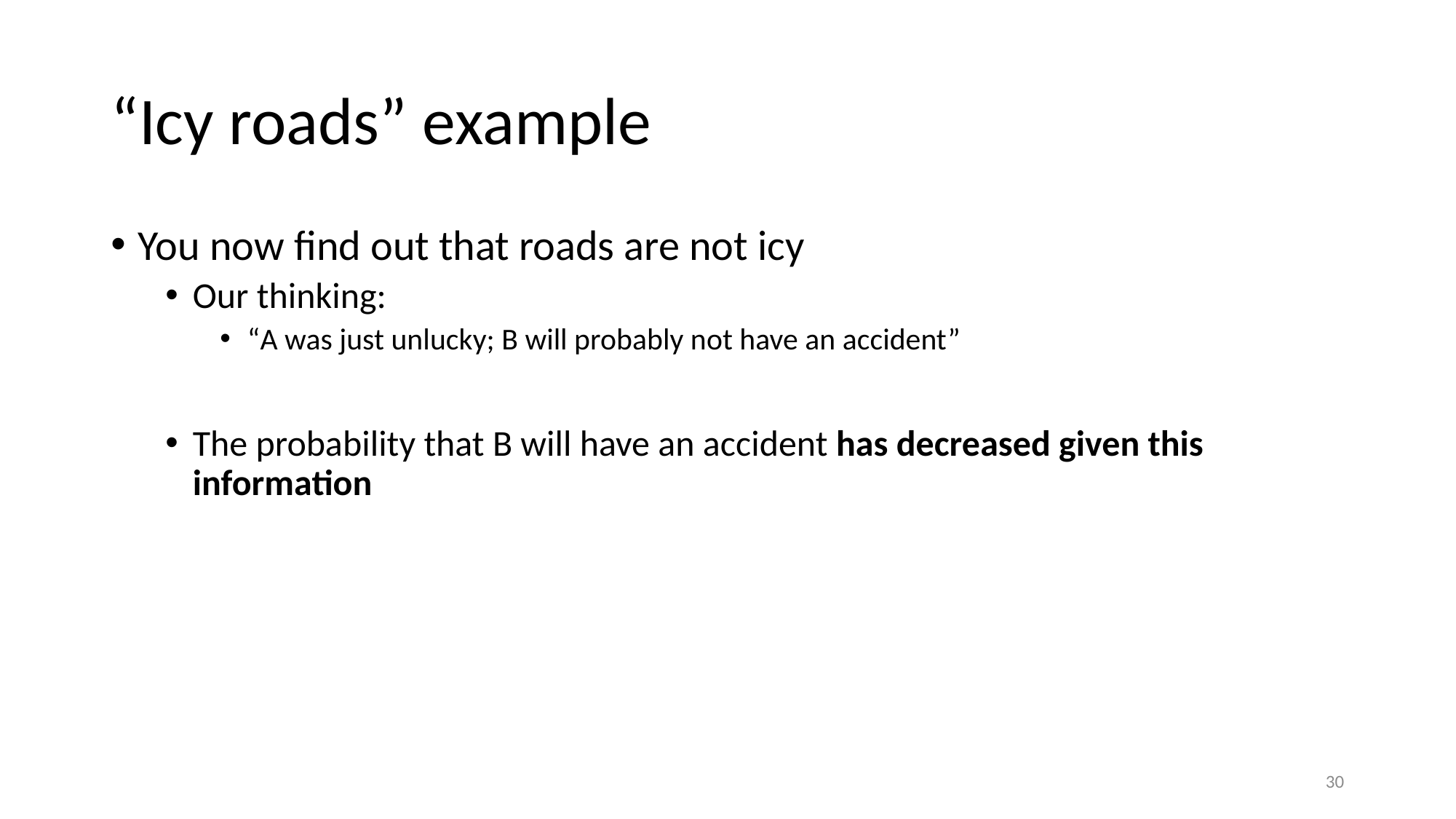

# “Icy roads” example
You now find out that roads are not icy
Our thinking:
“A was just unlucky; B will probably not have an accident”

The probability that B will have an accident has decreased given this information

30